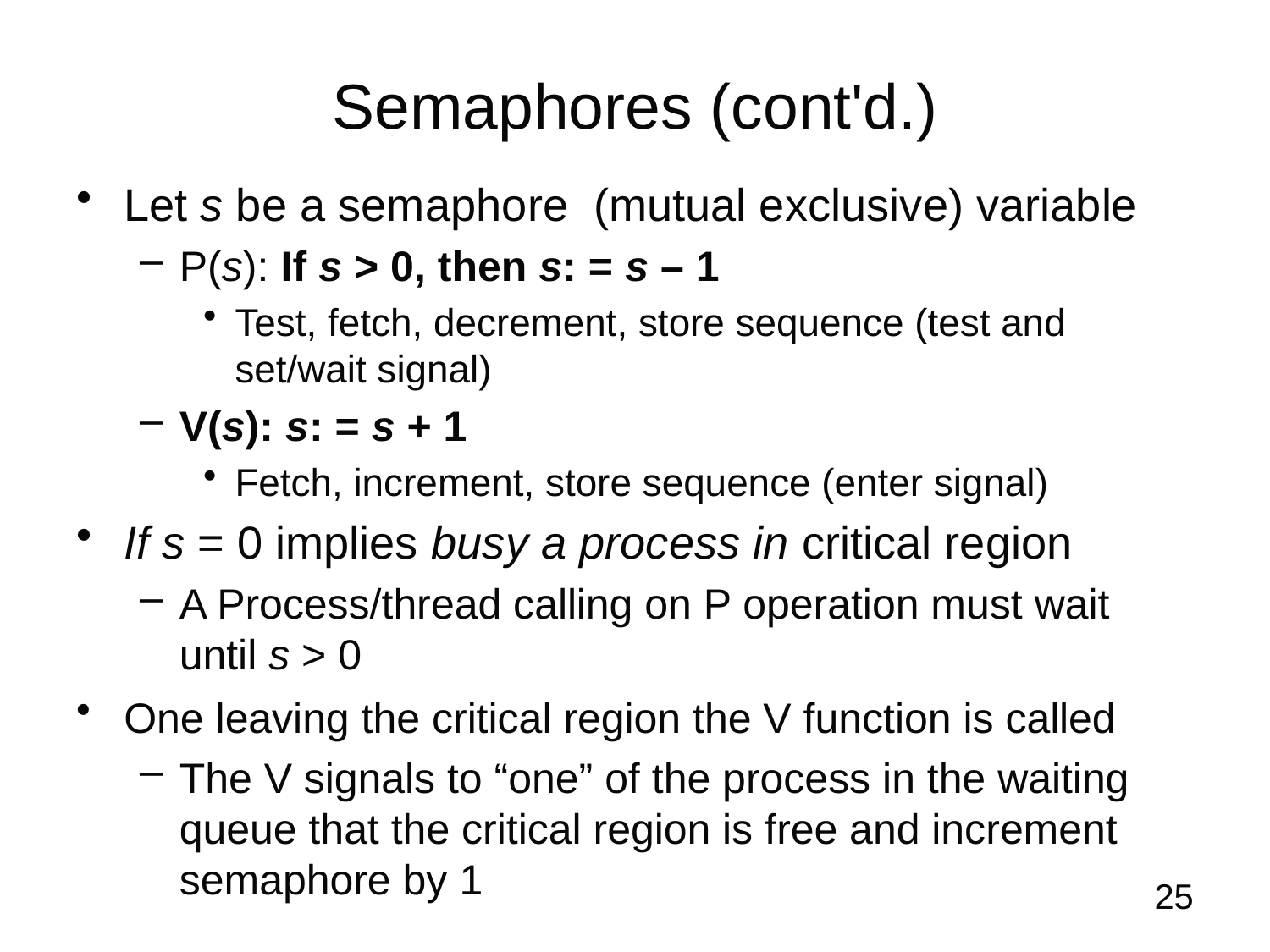

# Semaphores (cont'd.)
Let s be a semaphore  (mutual exclusive) variable
P(s): If s > 0, then s: = s – 1
Test, fetch, decrement, store sequence (test and set/wait signal)
V(s): s: = s + 1
Fetch, increment, store sequence (enter signal)
If s = 0 implies busy a process in critical region
A Process/thread calling on P operation must wait until s > 0
One leaving the critical region the V function is called
The V signals to “one” of the process in the waiting queue that the critical region is free and increment semaphore by 1

25